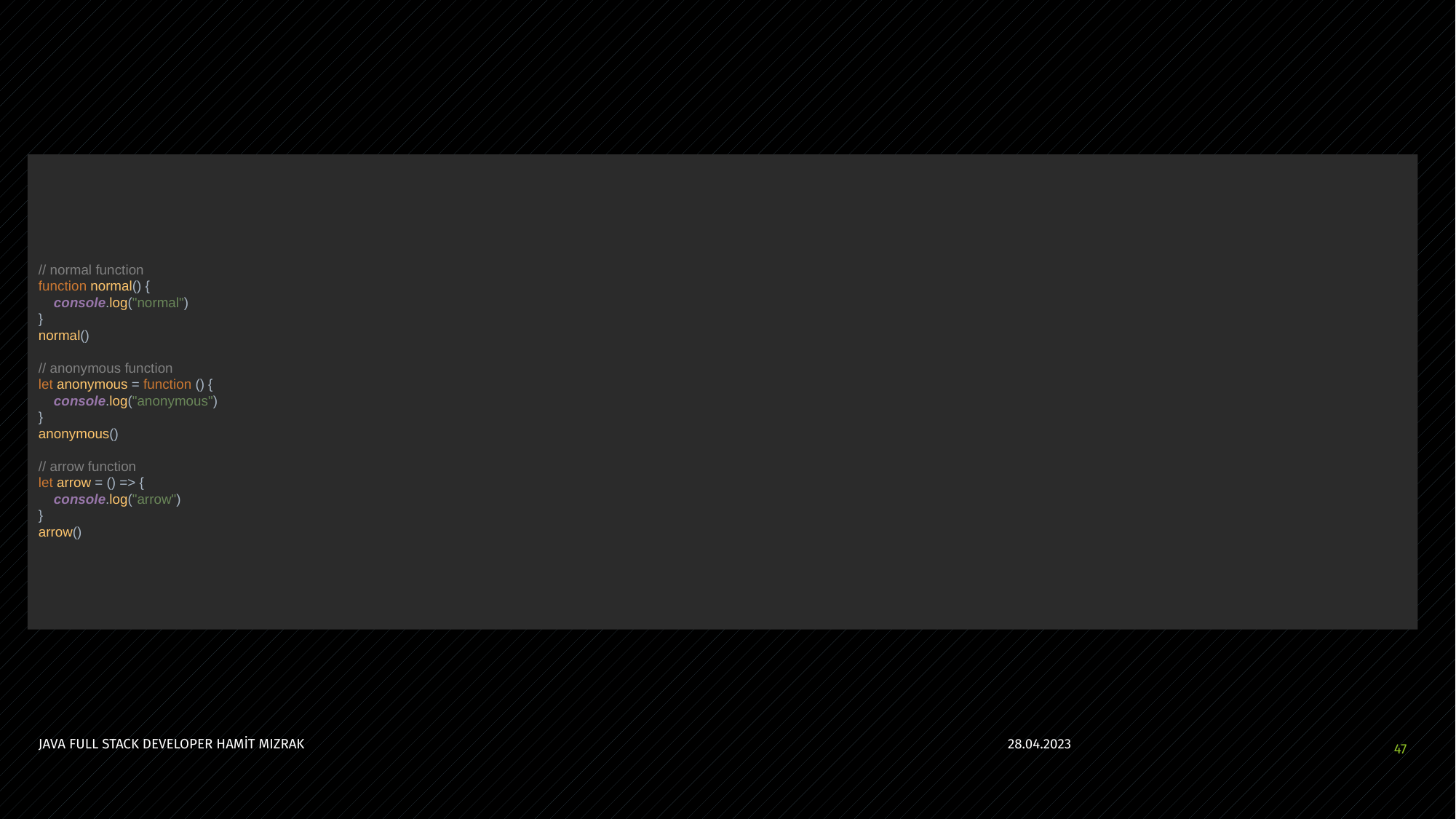

#
// normal function
function normal() {
    console.log("normal")
}
normal()
// anonymous function
let anonymous = function () {
    console.log("anonymous")
}
anonymous()
// arrow function
let arrow = () => {
    console.log("arrow")
}
arrow()
JAVA FULL STACK DEVELOPER HAMİT MIZRAK
28.04.2023
47